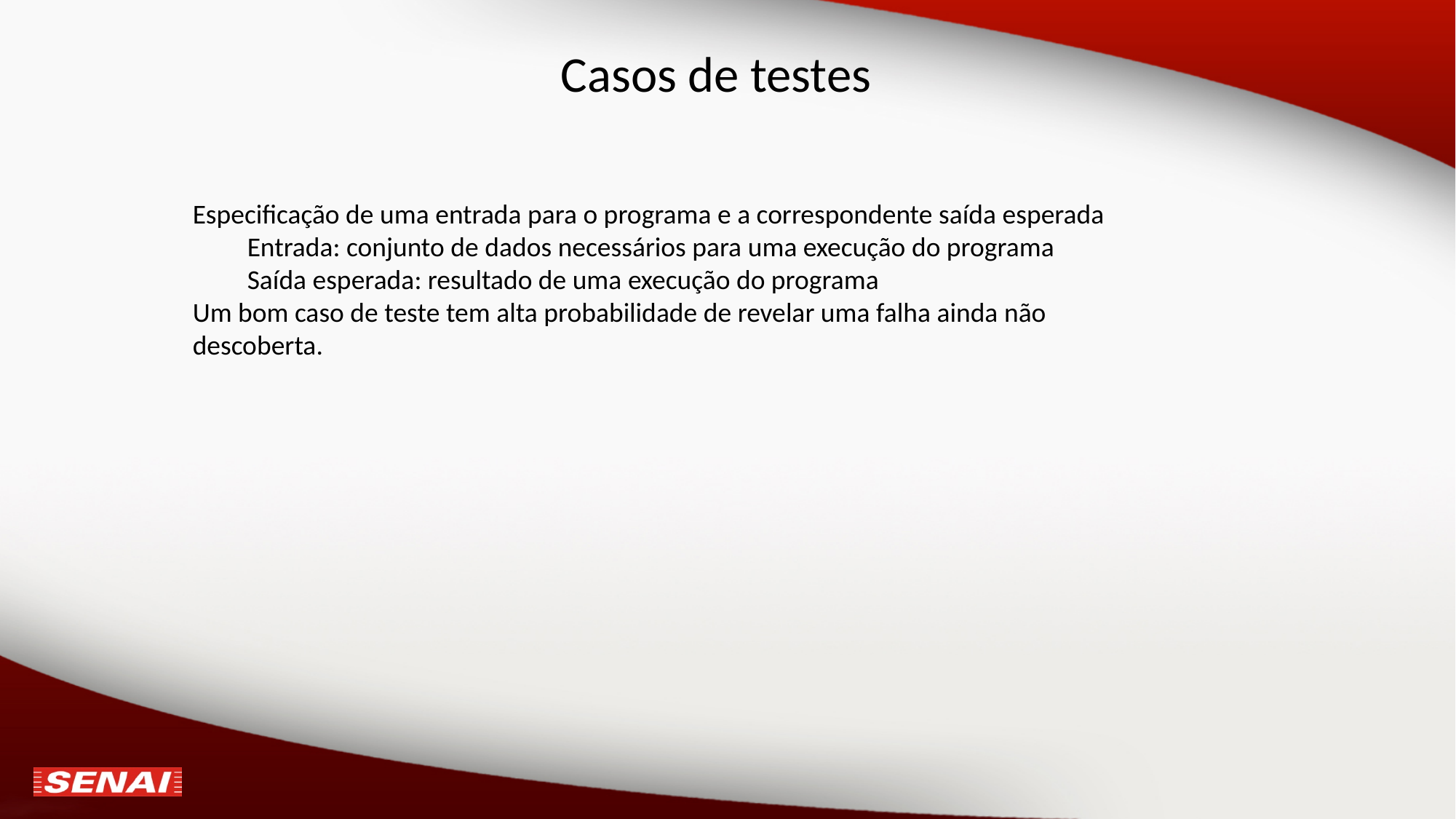

# Casos de testes
Especificação de uma entrada para o programa e a correspondente saída esperada
Entrada: conjunto de dados necessários para uma execução do programa
Saída esperada: resultado de uma execução do programa
Um bom caso de teste tem alta probabilidade de revelar uma falha ainda não descoberta.